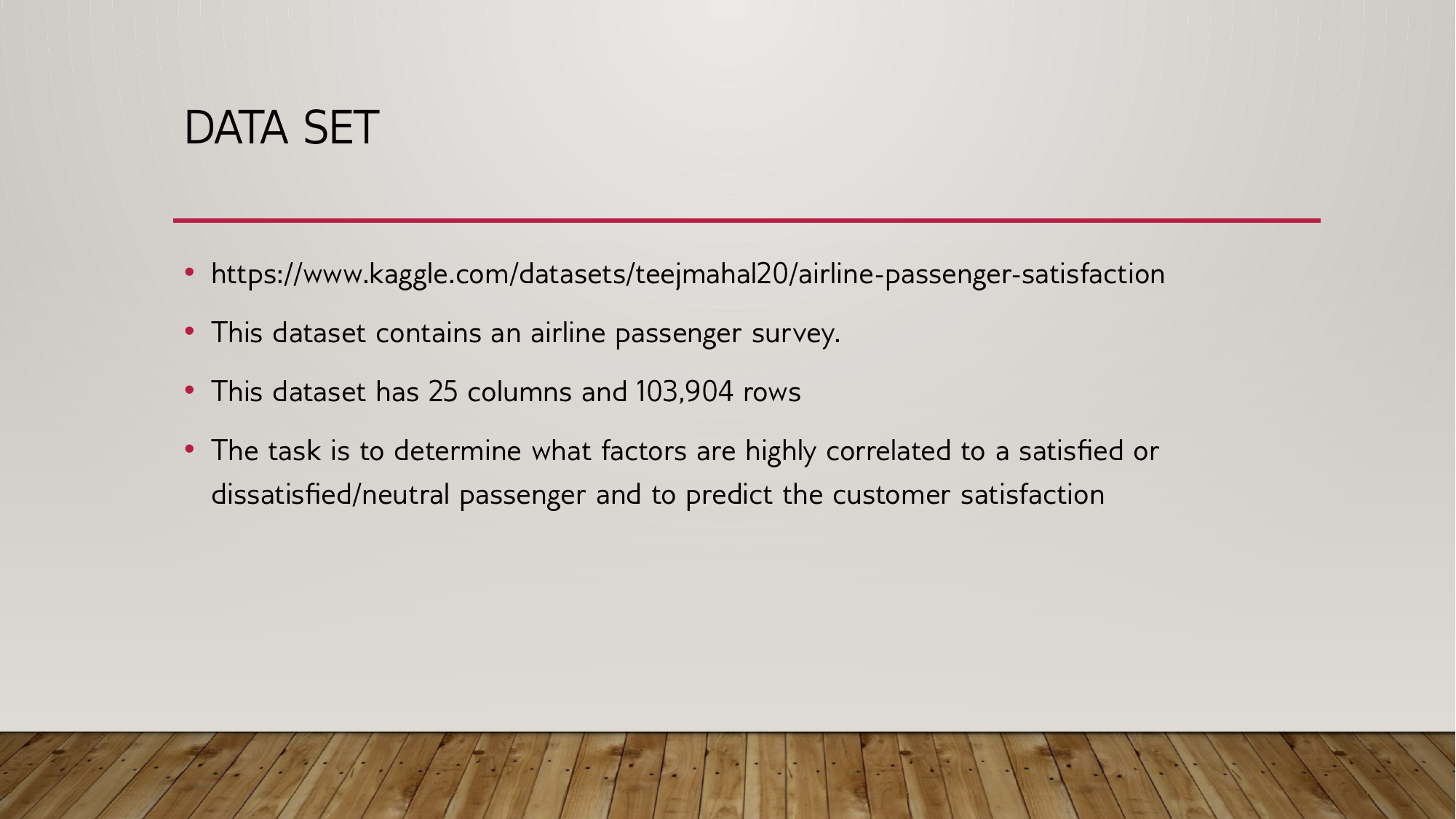

# Data SET
https://www.kaggle.com/datasets/teejmahal20/airline-passenger-satisfaction
This dataset contains an airline passenger survey.
This dataset has 25 columns and 103,904 rows
The task is to determine what factors are highly correlated to a satisfied or dissatisfied/neutral passenger and to predict the customer satisfaction